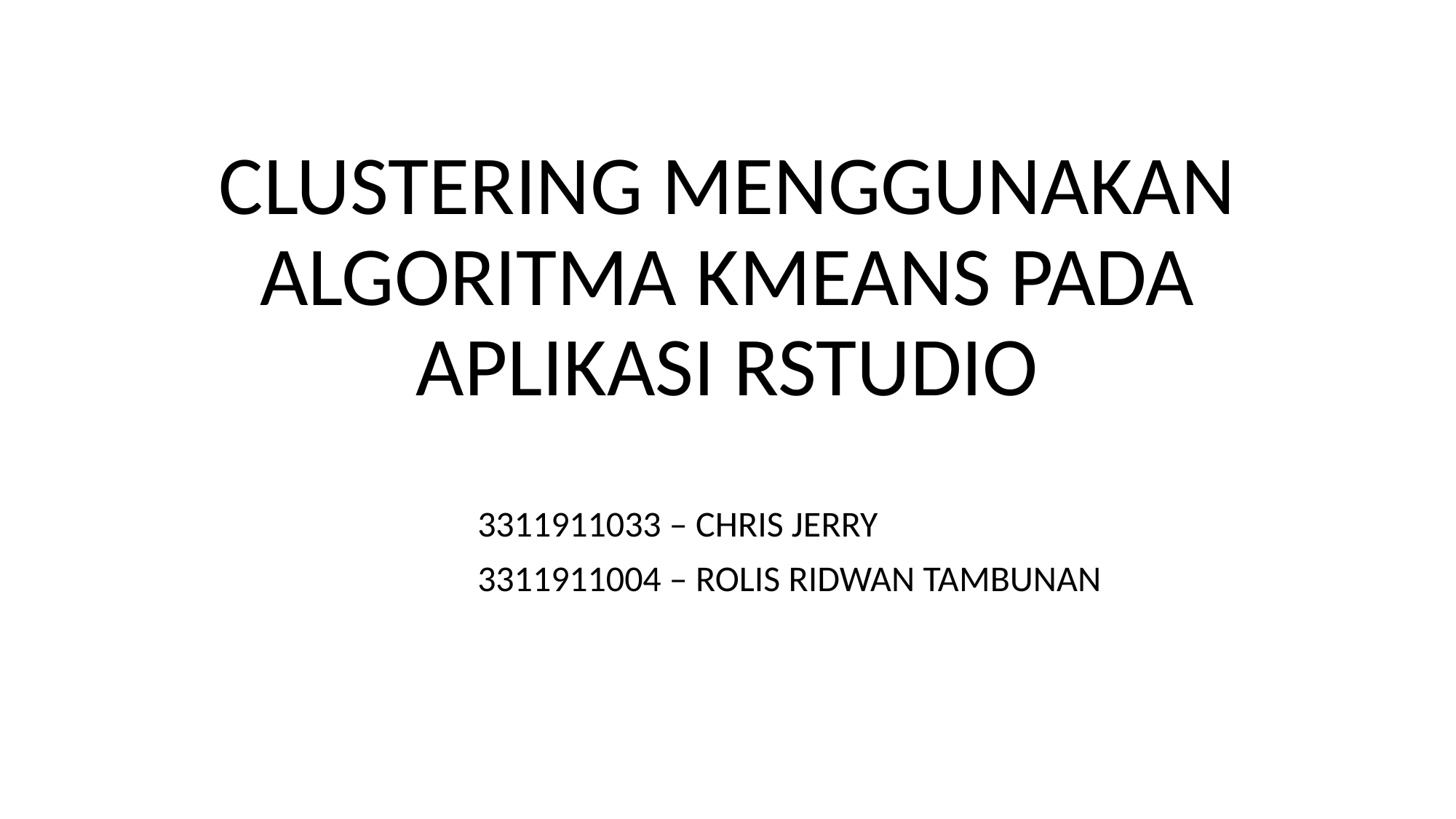

# CLUSTERING MENGGUNAKAN ALGORITMA KMEANS PADA APLIKASI RSTUDIO
3311911033 – CHRIS JERRY
3311911004 – ROLIS RIDWAN TAMBUNAN